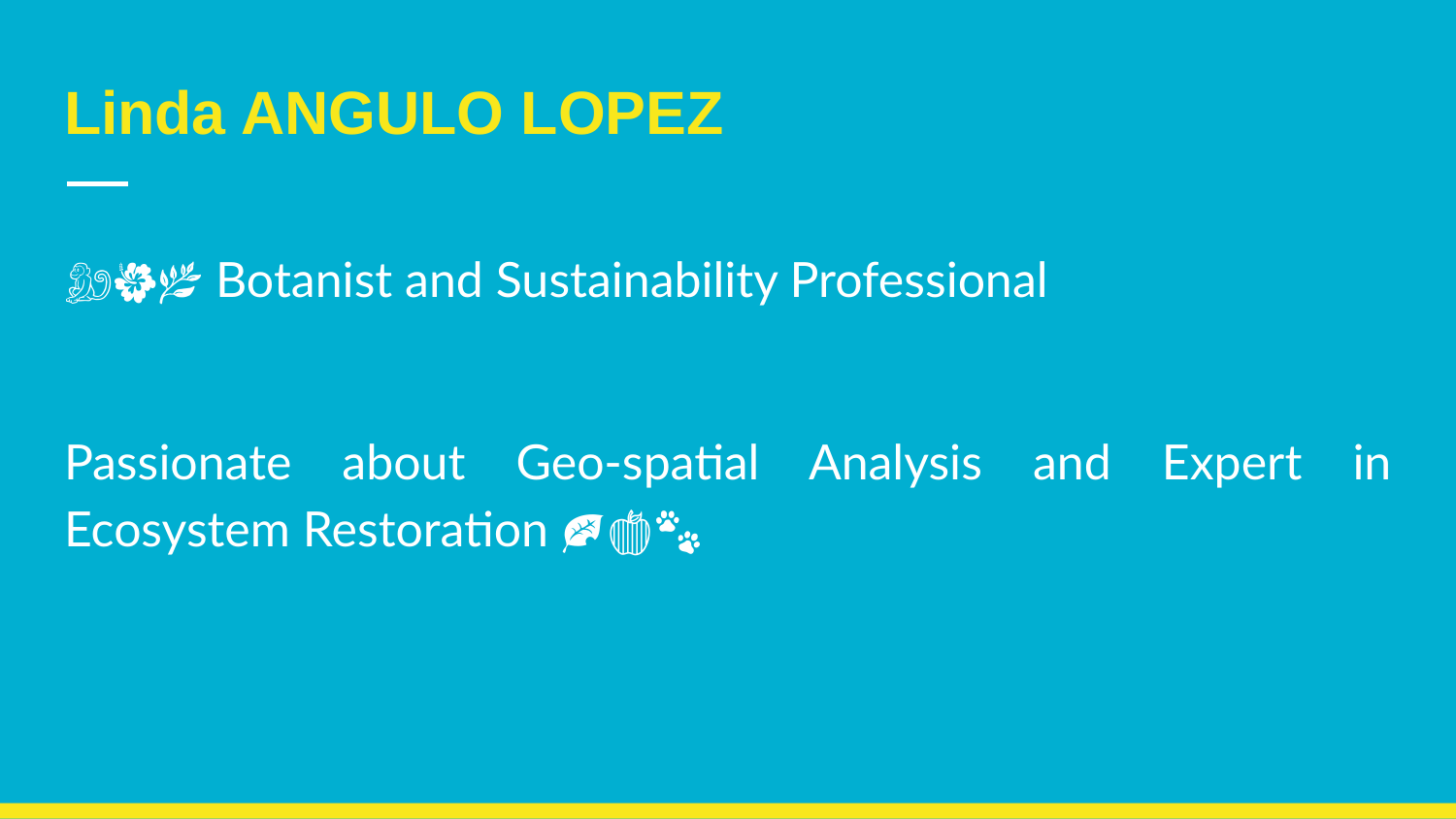

# Linda ANGULO LOPEZ
🐒🌺🌿 Botanist and Sustainability Professional

Passionate about Geo-spatial Analysis​ and Expert in Ecosystem Restoration 🍂🍎🐾